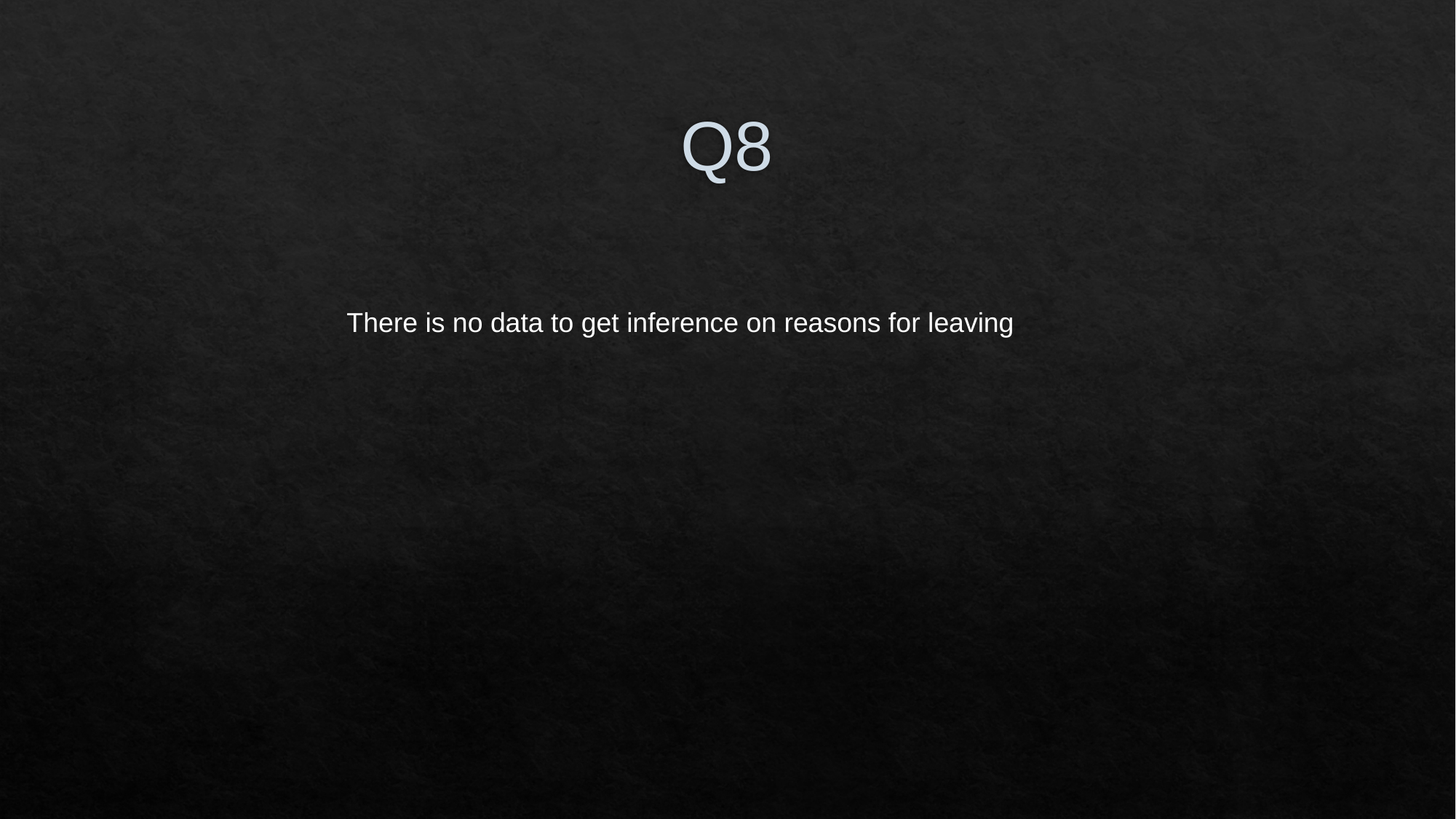

# Q8
There is no data to get inference on reasons for leaving